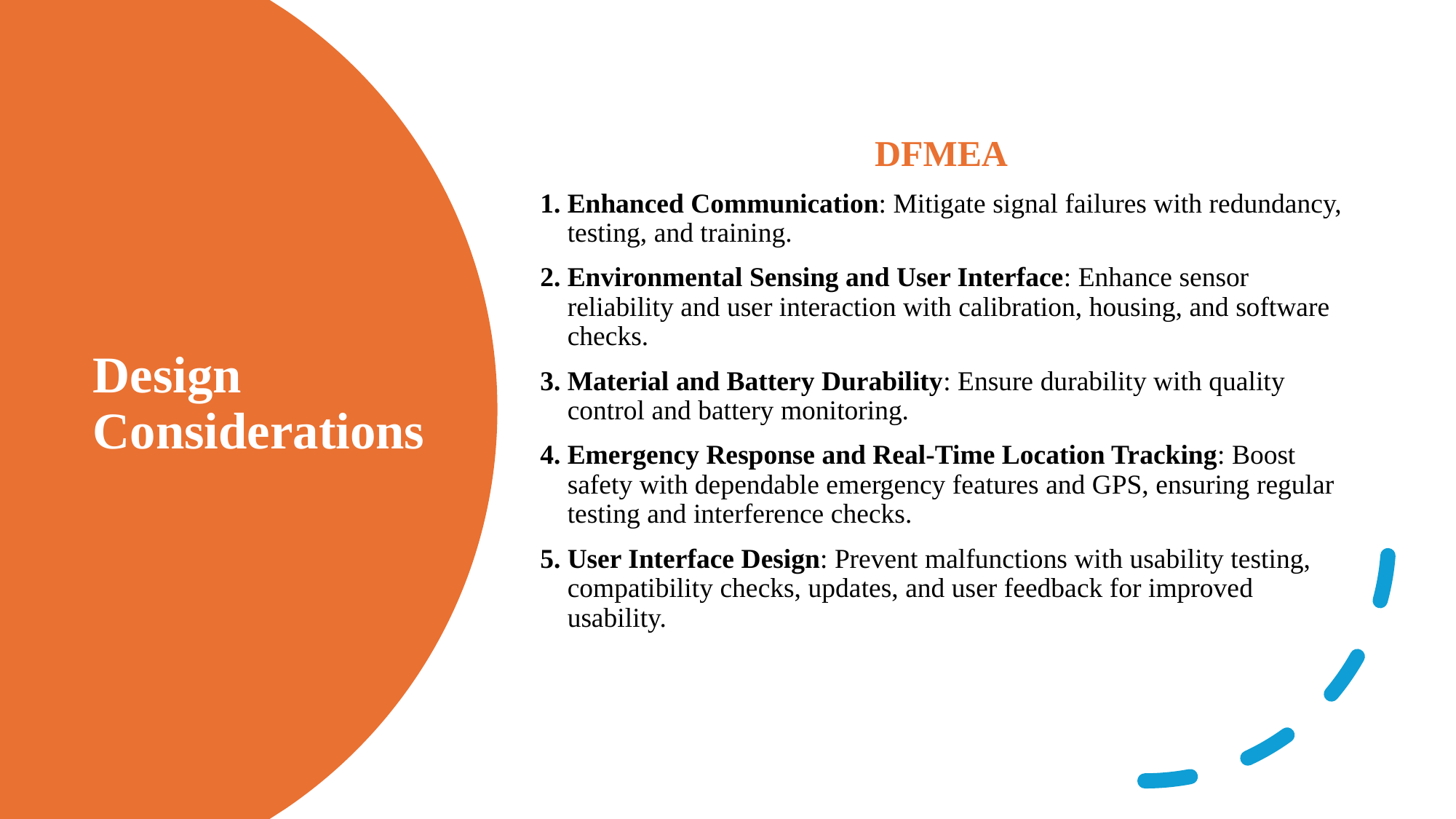

DFMEA
Enhanced Communication: Mitigate signal failures with redundancy, testing, and training.
Environmental Sensing and User Interface: Enhance sensor reliability and user interaction with calibration, housing, and software checks.
Material and Battery Durability: Ensure durability with quality control and battery monitoring.
Emergency Response and Real-Time Location Tracking: Boost safety with dependable emergency features and GPS, ensuring regular testing and interference checks.
User Interface Design: Prevent malfunctions with usability testing, compatibility checks, updates, and user feedback for improved usability.

# Design Considerations